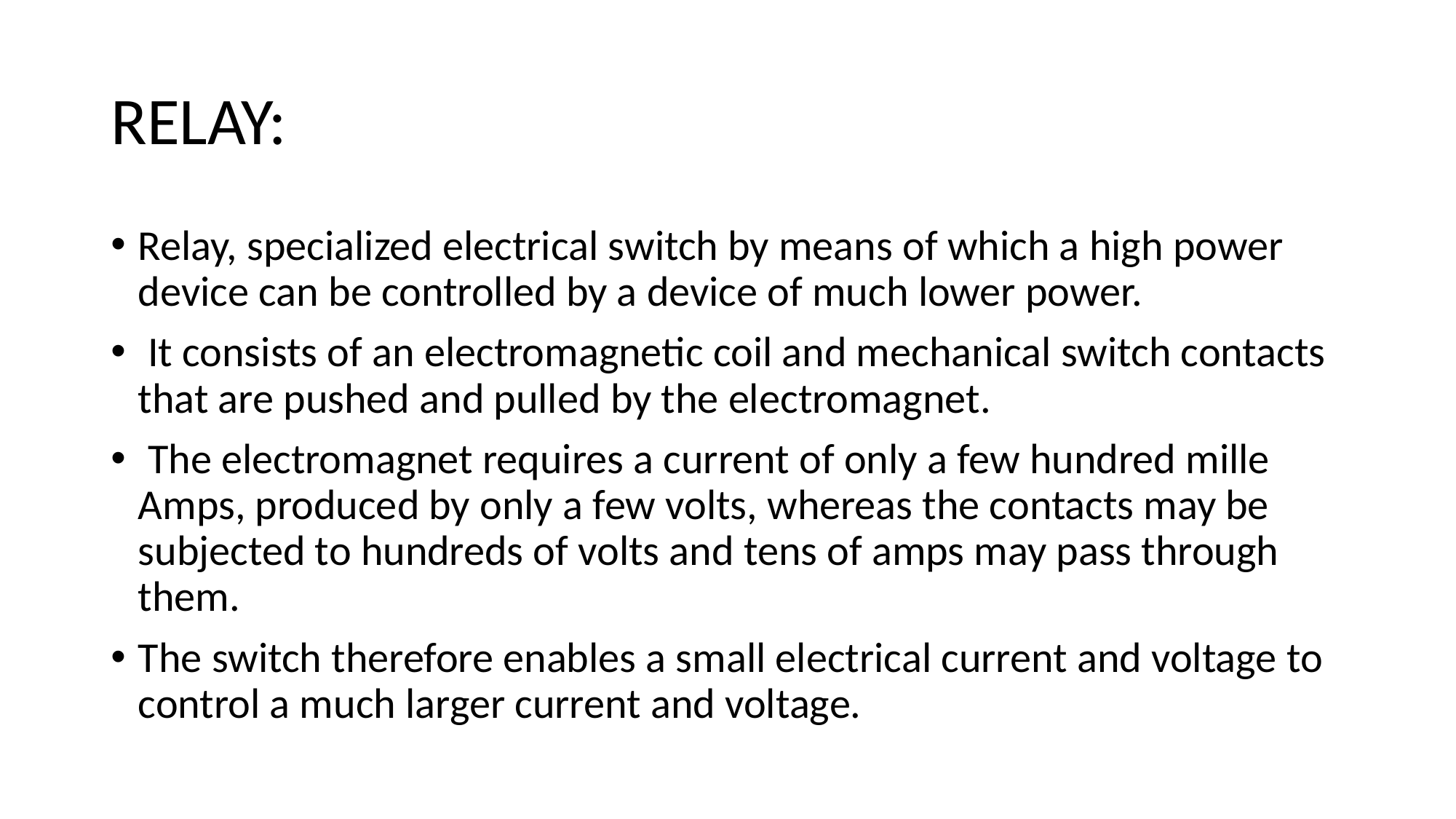

# RELAY:
Relay, specialized electrical switch by means of which a high power device can be controlled by a device of much lower power.
 It consists of an electromagnetic coil and mechanical switch contacts that are pushed and pulled by the electromagnet.
 The electromagnet requires a current of only a few hundred mille Amps, produced by only a few volts, whereas the contacts may be subjected to hundreds of volts and tens of amps may pass through them.
The switch therefore enables a small electrical current and voltage to control a much larger current and voltage.